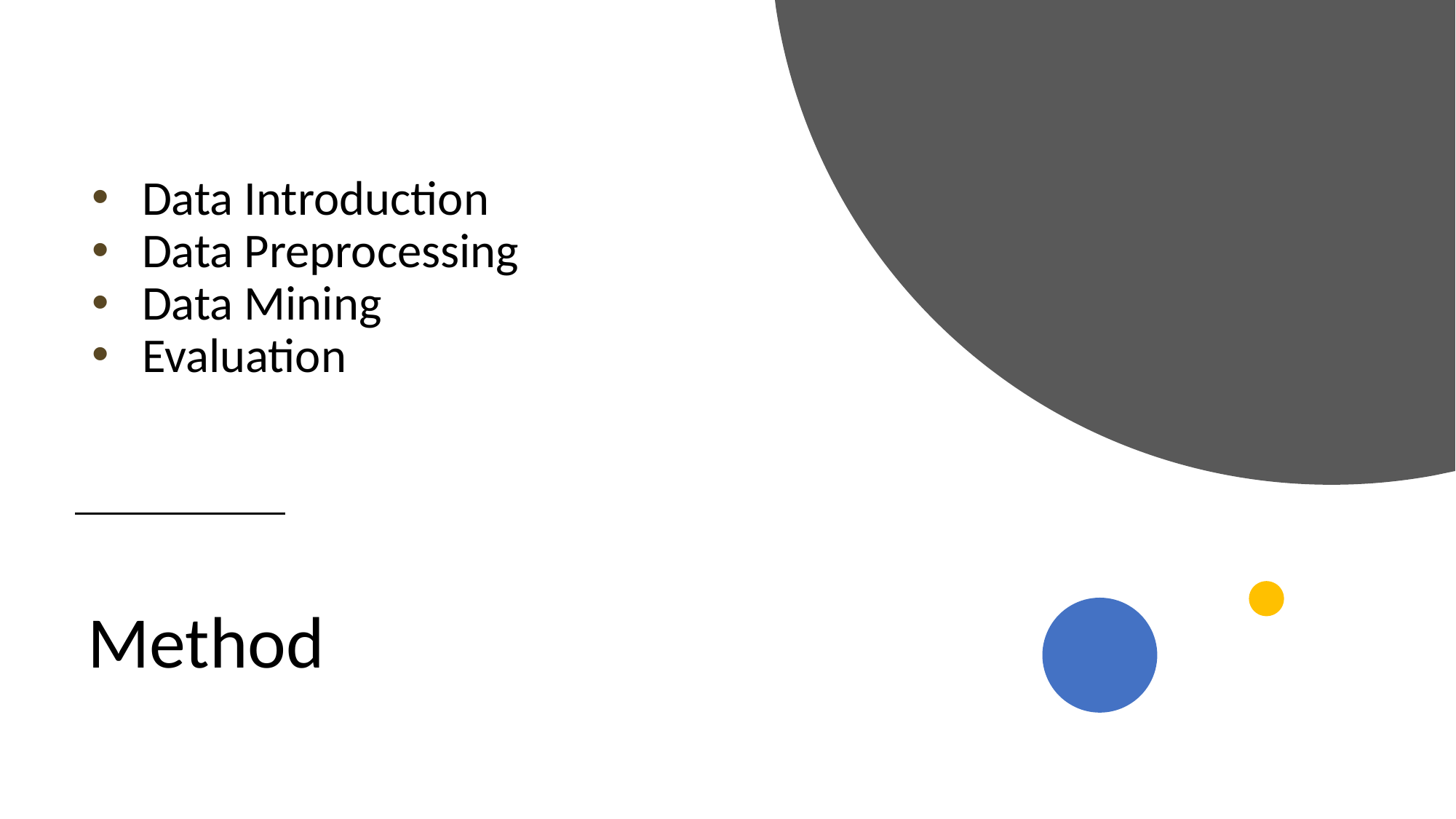

Data Introduction
Data Preprocessing
Data Mining
Evaluation
# Method